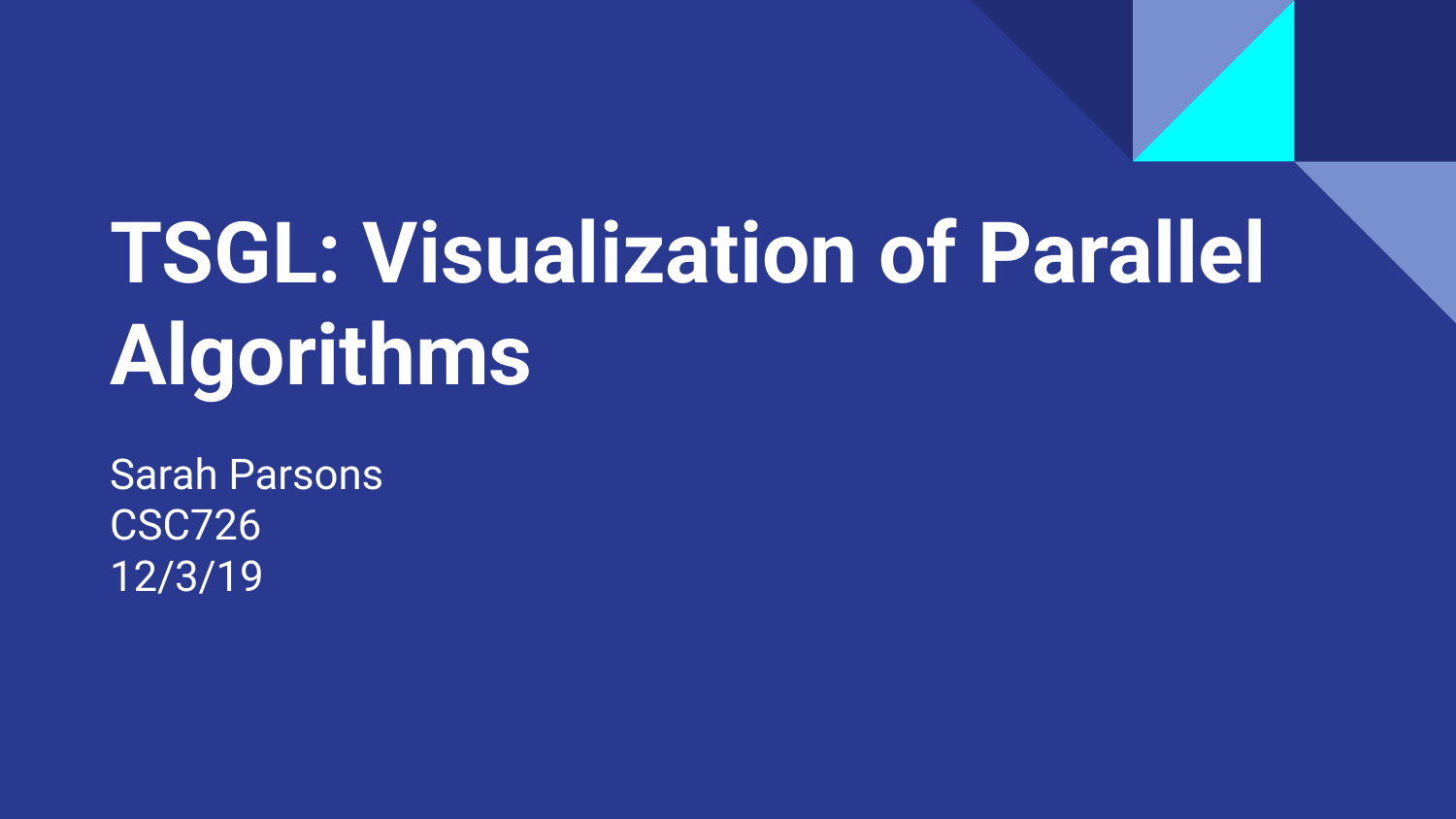

# TSGL: Visualization of Parallel Algorithms
Sarah Parsons
CSC726
12/3/19